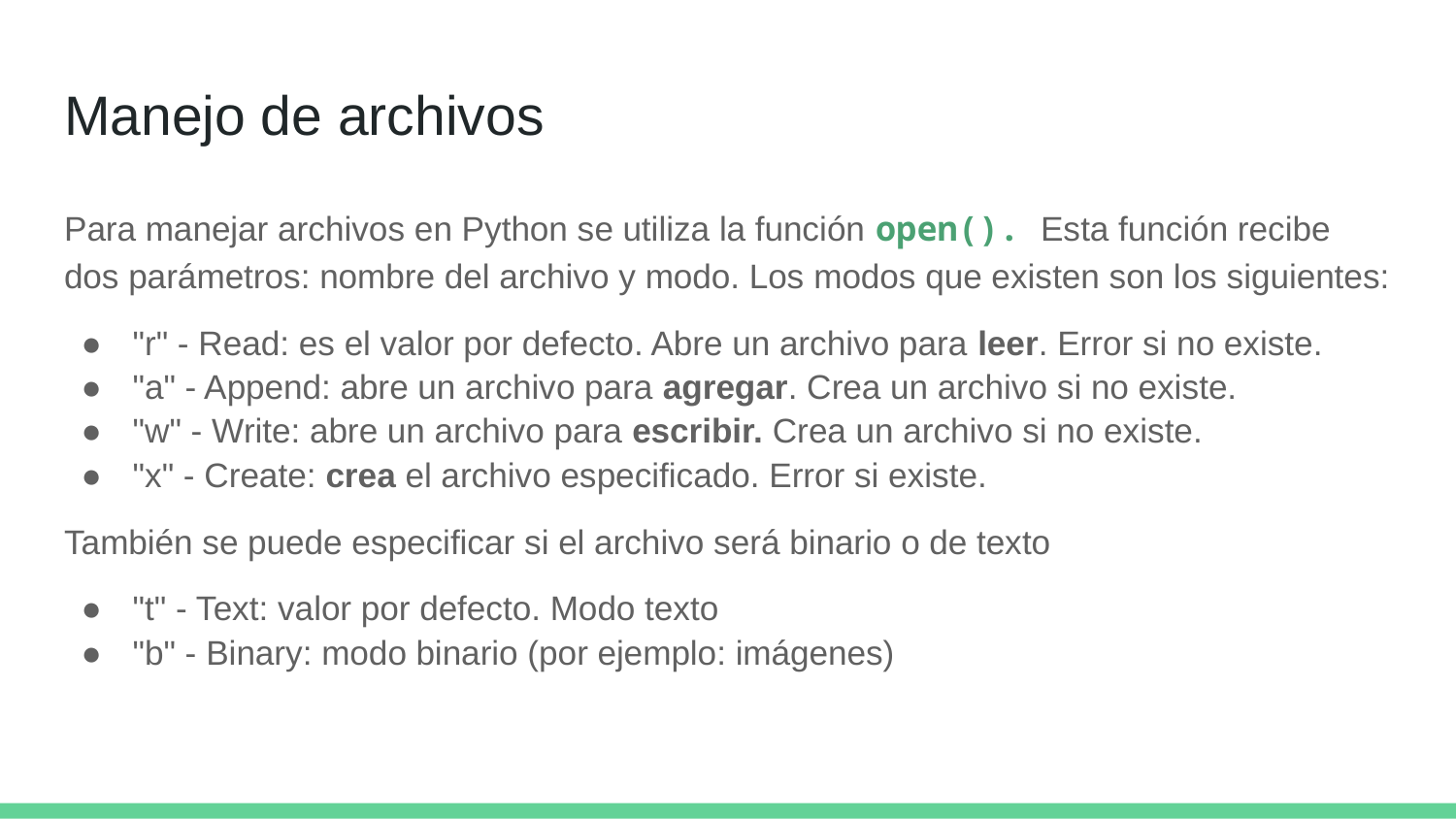

# Manejo de archivos
Para manejar archivos en Python se utiliza la función open(). Esta función recibe dos parámetros: nombre del archivo y modo. Los modos que existen son los siguientes:
"r" - Read: es el valor por defecto. Abre un archivo para leer. Error si no existe.
"a" - Append: abre un archivo para agregar. Crea un archivo si no existe.
"w" - Write: abre un archivo para escribir. Crea un archivo si no existe.
"x" - Create: crea el archivo especificado. Error si existe.
También se puede especificar si el archivo será binario o de texto
"t" - Text: valor por defecto. Modo texto
"b" - Binary: modo binario (por ejemplo: imágenes)